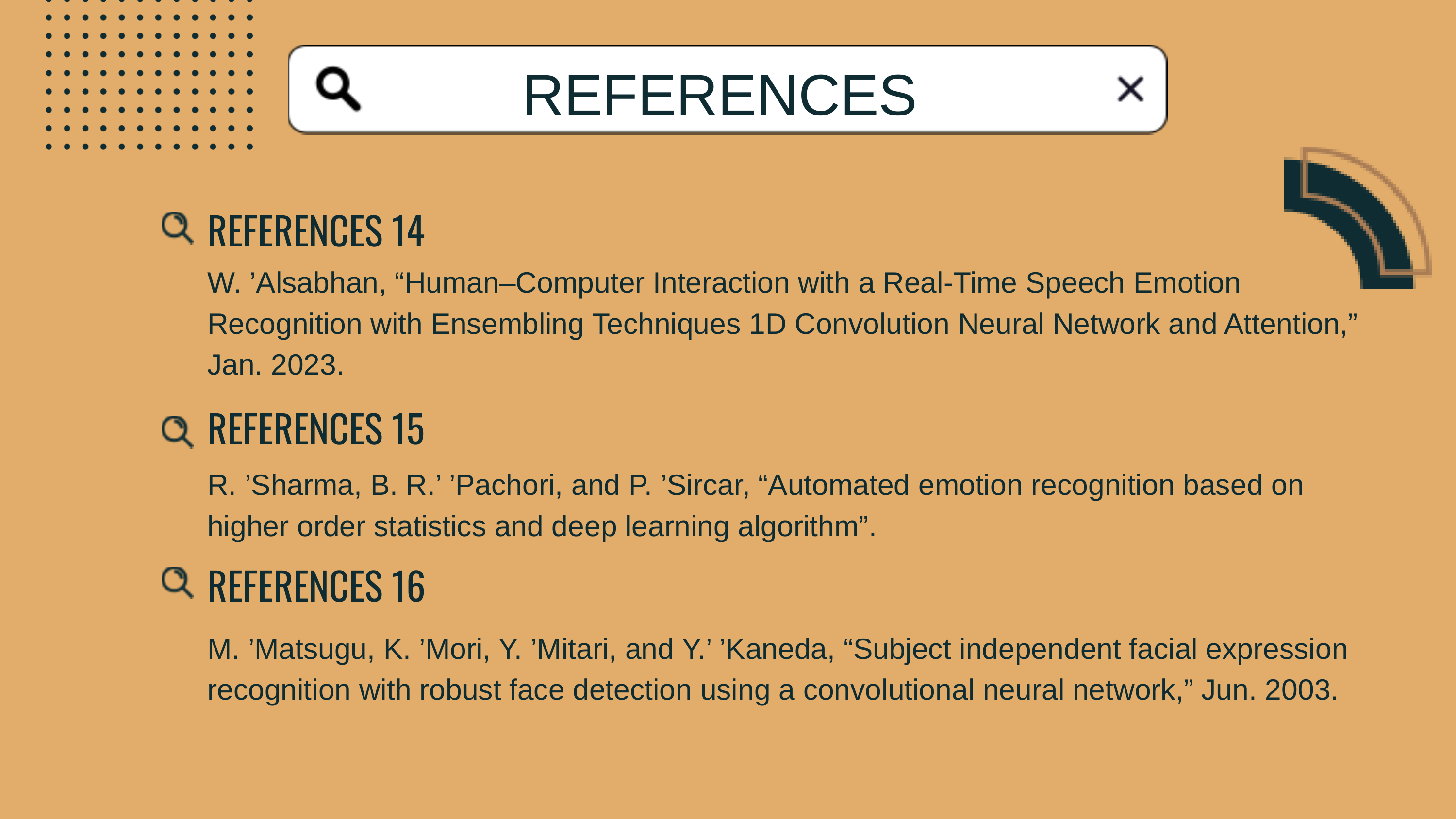

REFERENCES

REFERENCES 14

W. ’Alsabhan, “Human–Computer Interaction with a Real-Time Speech Emotion Recognition with Ensembling Techniques 1D Convolution Neural Network and Attention,” Jan. 2023.
REFERENCES 15

R. ’Sharma, B. R.’ ’Pachori, and P. ’Sircar, “Automated emotion recognition based on higher order statistics and deep learning algorithm”.
REFERENCES 16

M. ’Matsugu, K. ’Mori, Y. ’Mitari, and Y.’ ’Kaneda, “Subject independent facial expression recognition with robust face detection using a convolutional neural network,” Jun. 2003.